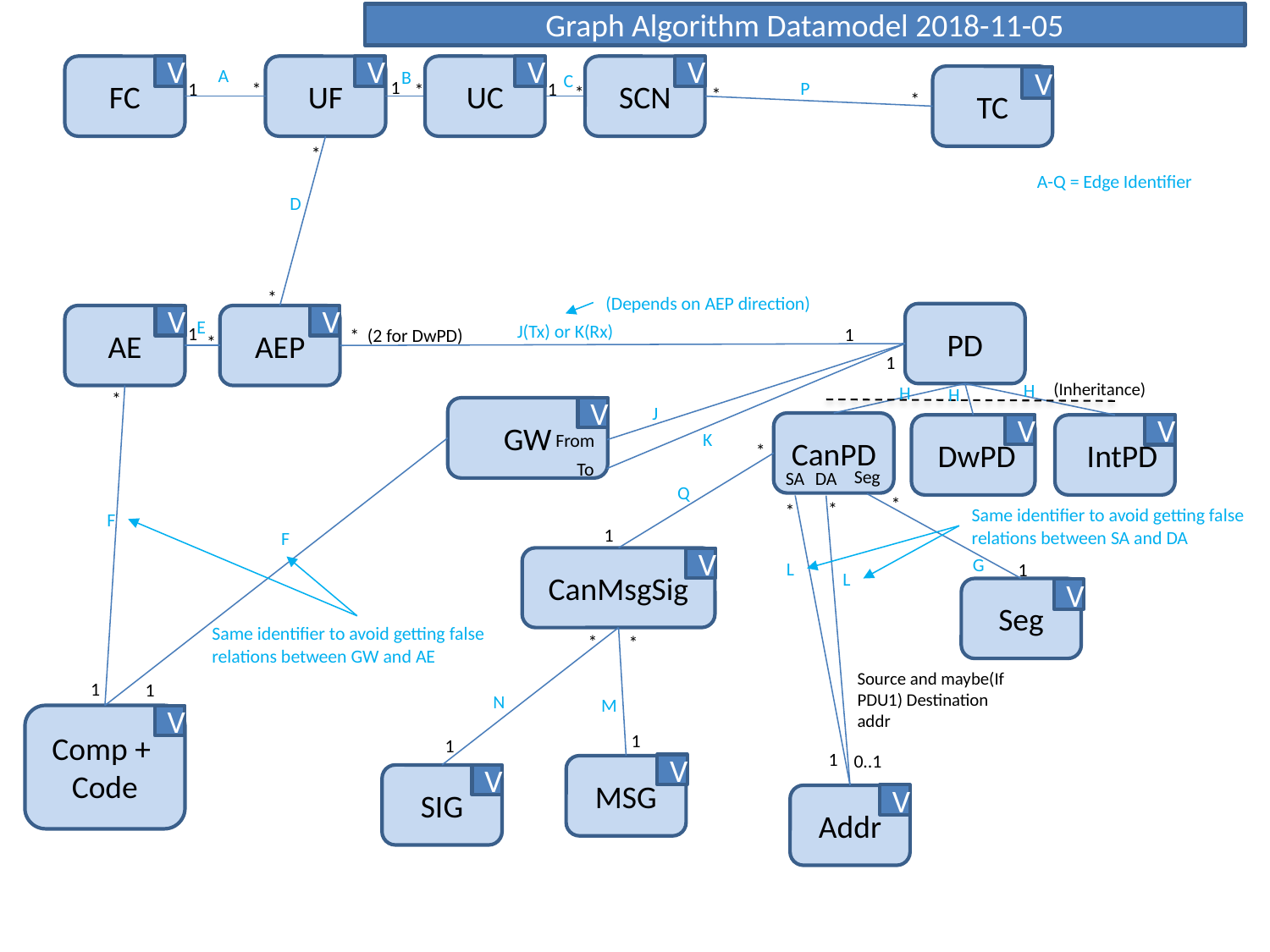

Graph Algorithm Datamodel 2018-11-05
V
UF
V
V
UC
V
SCN
FC
A
B
C
TC
V
1
P
1
1
*
*
*
*
*
*
A-Q = Edge Identifier
D
*
(Depends on AEP direction)
PD
AE
AEP
V
V
E
J(Tx) or K(Rx)
1
1
*  (2 for DwPD)
*
1
(Inheritance)
H
H
H
*
J
V
GW
CanPD
V
V
 DwPD
  IntPD
K
From
*
To
Seg
SA
DA
Q
*
*
*
Same identifier to avoid getting false
relations between SA and DA
F
1
F
G
CanMsgSig
V
L
1
L
Seg
V
Same identifier to avoid getting false
relations between GW and AE
*
*
Source and maybe(If PDU1) Destination addr
1
1
N
M
Comp +
Code
V
1
1
1
0..1
V
MSG
SIG
V
V
Addr